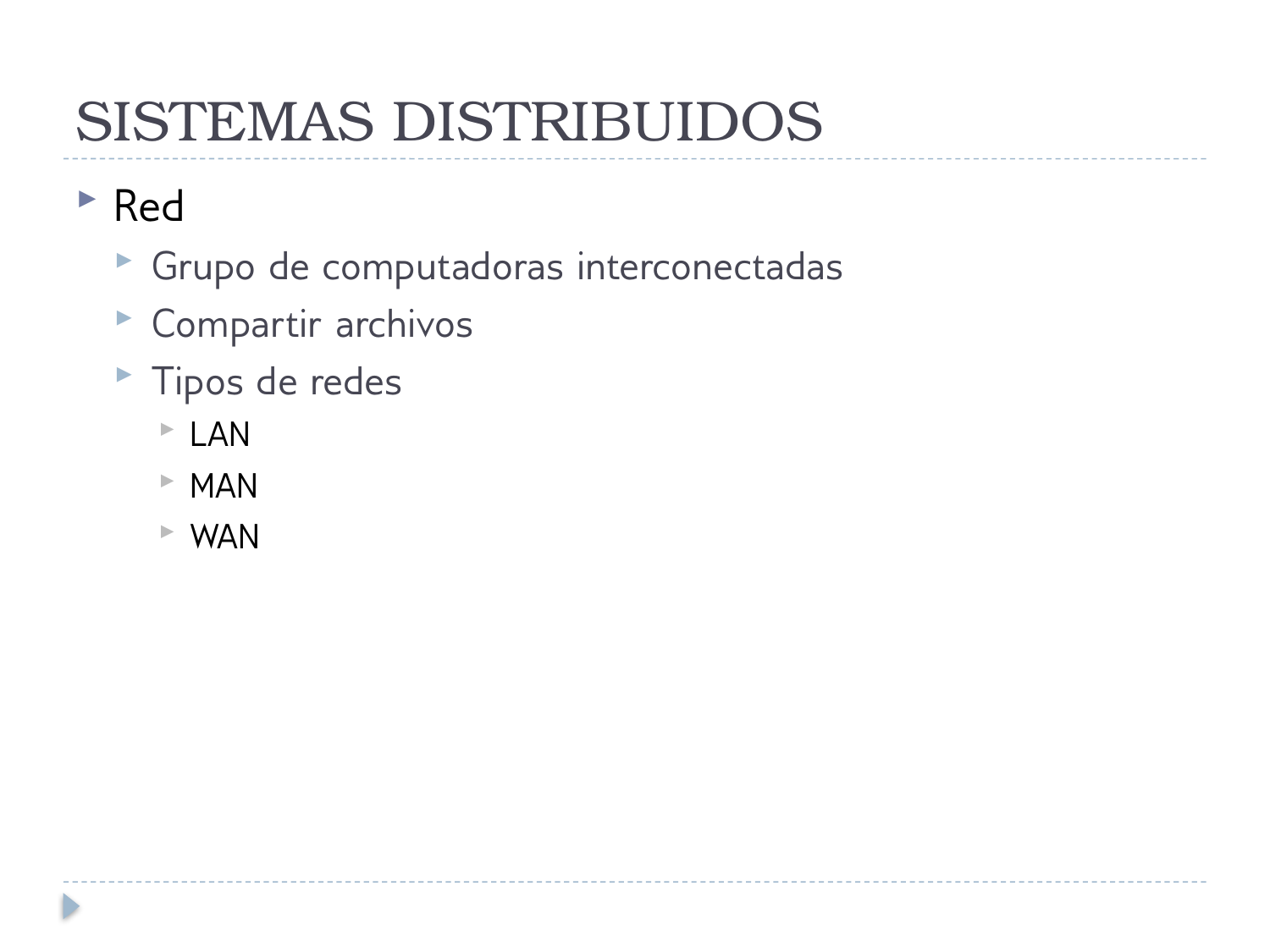

# SISTEMAS DISTRIBUIDOS
Red
Grupo de computadoras interconectadas
Compartir archivos
Tipos de redes
LAN
MAN
WAN